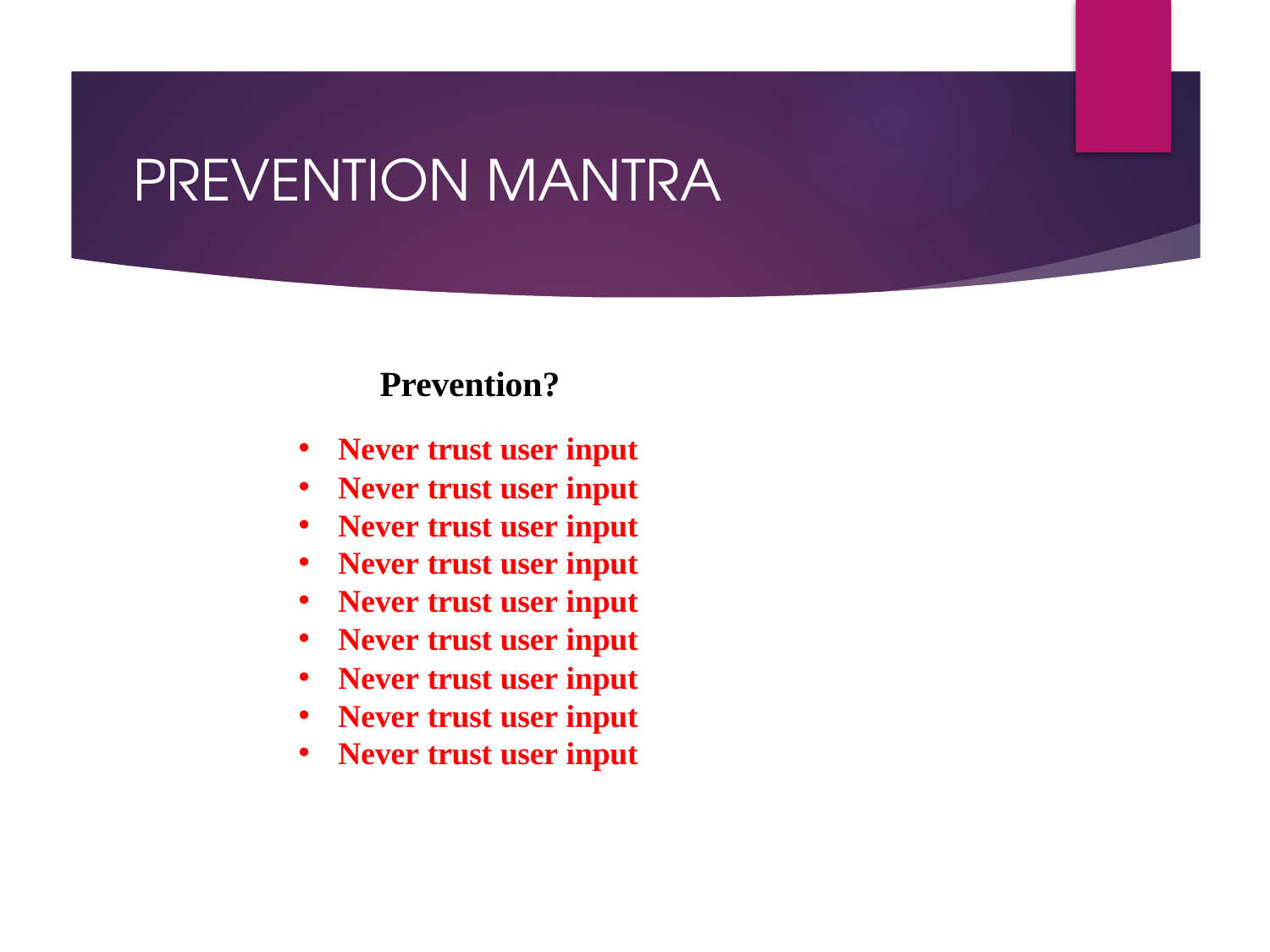

# PREVENTION MANTRA
Prevention?
Never trust user input
Never trust user input
Never trust user input
Never trust user input
Never trust user input
Never trust user input
Never trust user input
Never trust user input
Never trust user input